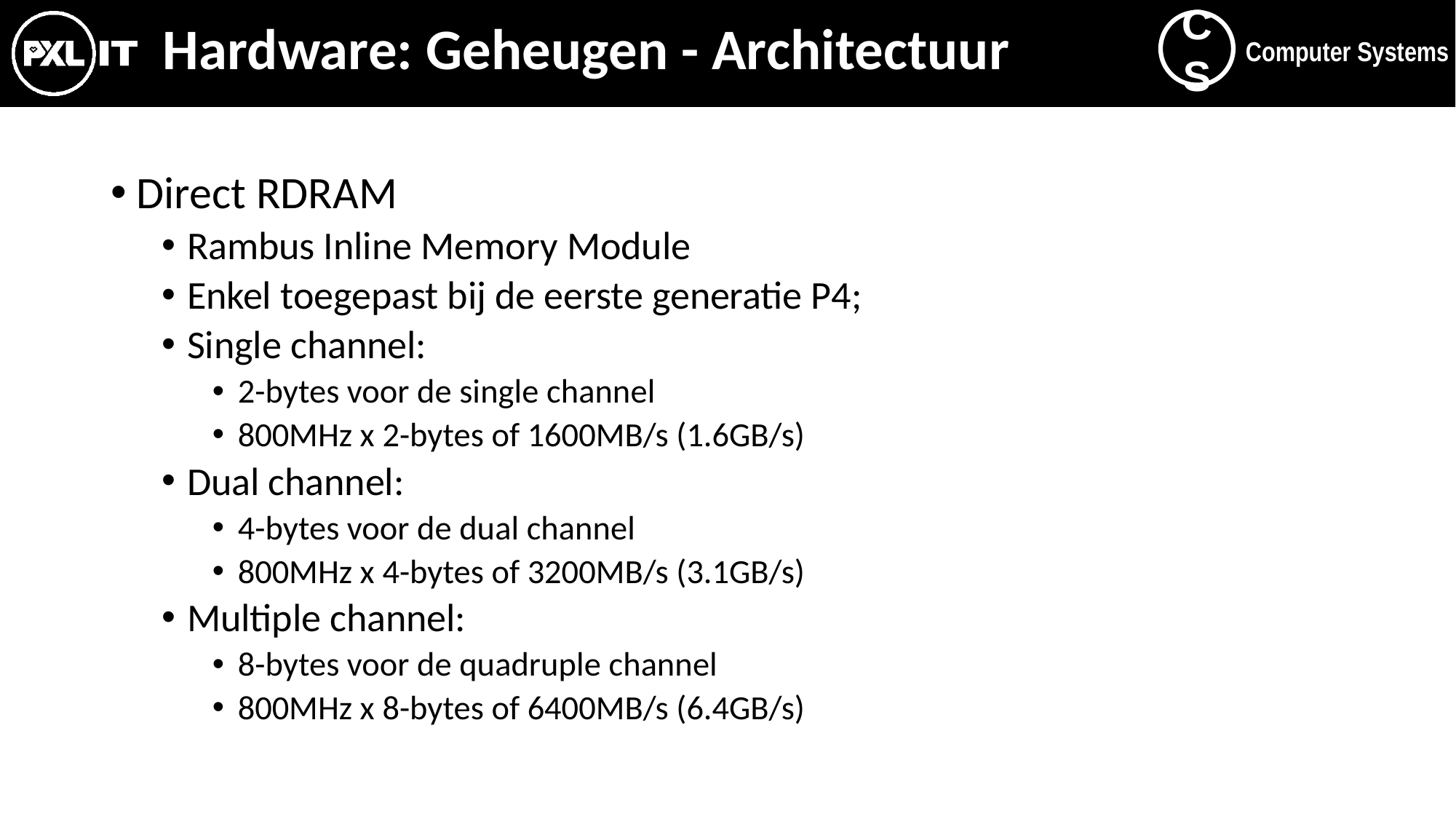

# Hardware: Geheugen - Architectuur
Direct RDRAM
Rambus Inline Memory Module
Enkel toegepast bij de eerste generatie P4;
Single channel:
2-bytes voor de single channel
800MHz x 2-bytes of 1600MB/s (1.6GB/s)
Dual channel:
4-bytes voor de dual channel
800MHz x 4-bytes of 3200MB/s (3.1GB/s)
Multiple channel:
8-bytes voor de quadruple channel
800MHz x 8-bytes of 6400MB/s (6.4GB/s)